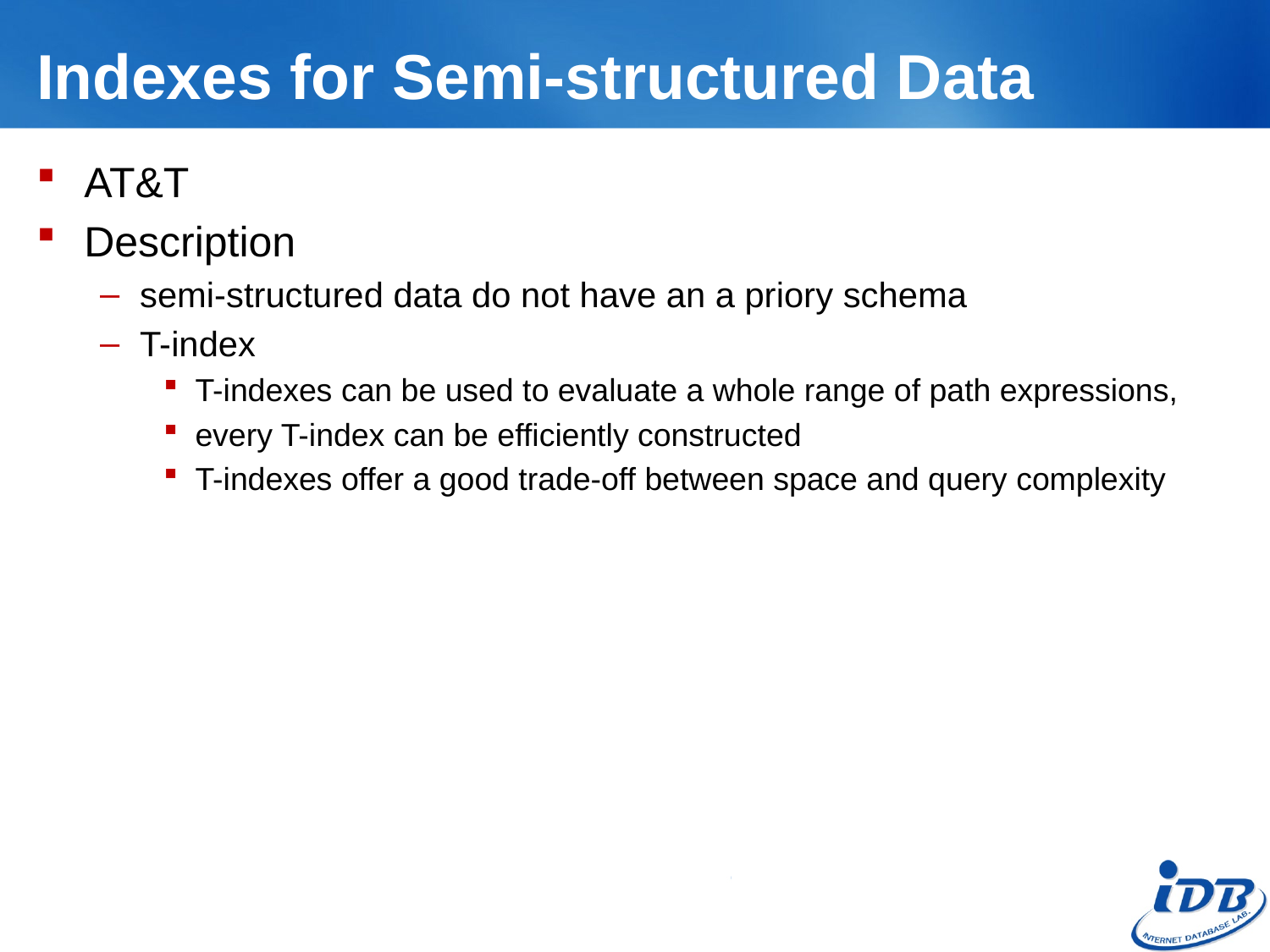

# Indexes for Semi-structured Data
AT&T
Description
semi-structured data do not have an a priory schema
T-index
T-indexes can be used to evaluate a whole range of path expressions,
every T-index can be efficiently constructed
T-indexes offer a good trade-off between space and query complexity